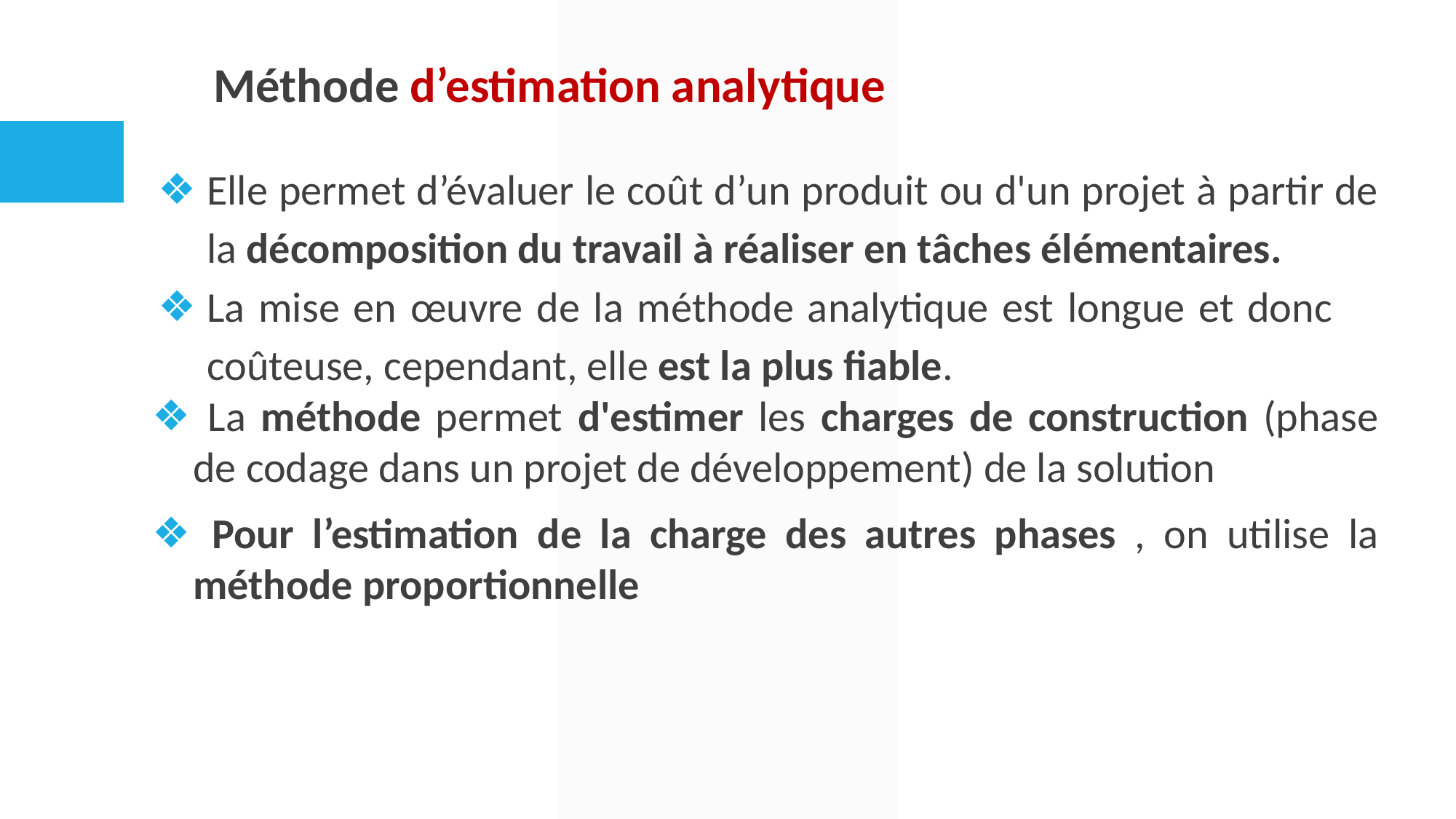

# Méthode d’estimation analytique

Elle permet d’évaluer le coût d’un produit ou d'un projet à partir de la décomposition du travail à réaliser en tâches élémentaires.
La mise en œuvre de la méthode analytique est longue et donc coûteuse, cependant, elle est la plus fiable.
 La méthode permet d'estimer les charges de construction (phase de codage dans un projet de développement) de la solution
 Pour l’estimation de la charge des autres phases , on utilise la méthode proportionnelle